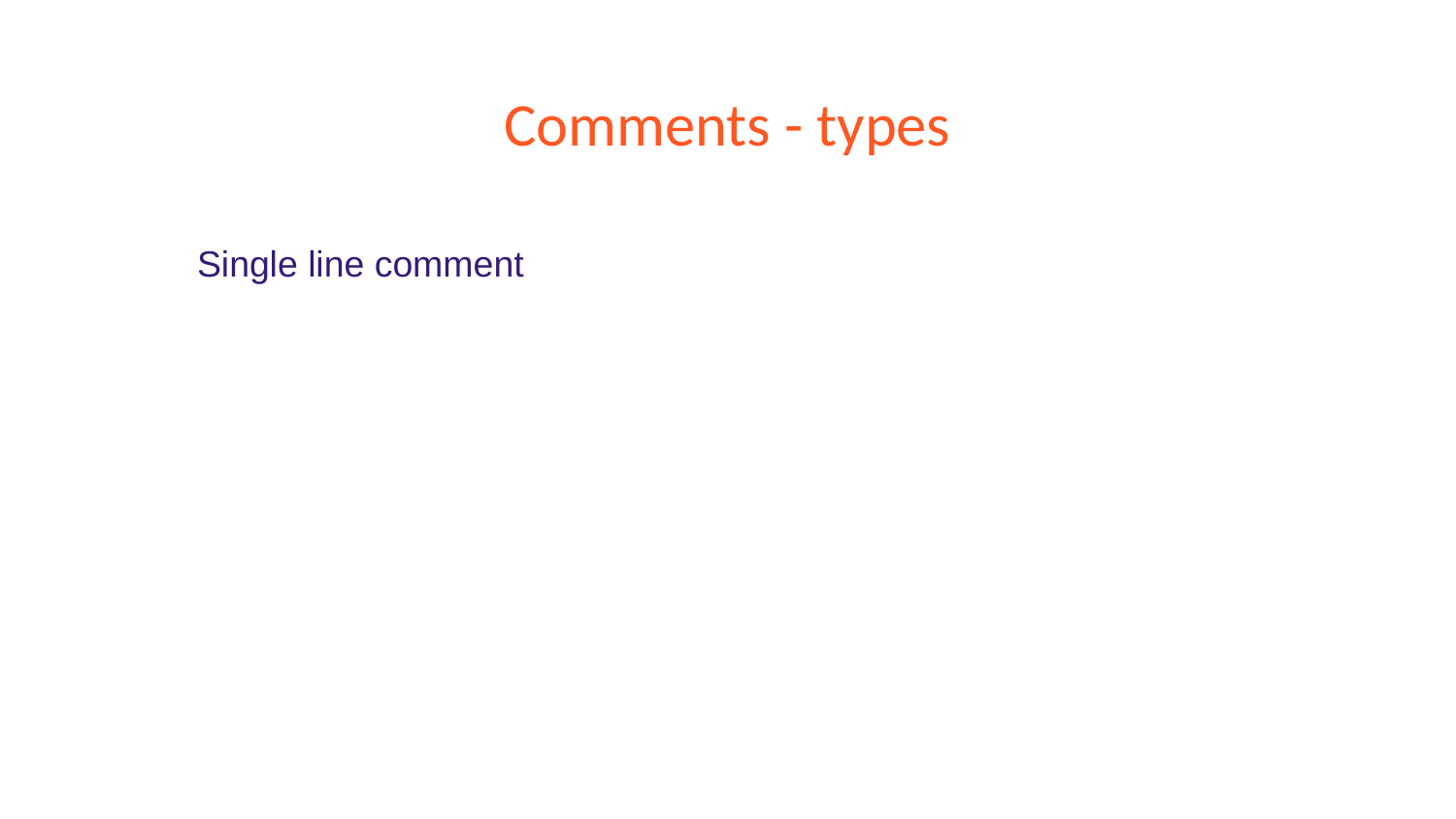

# Comments - types
Single line comment